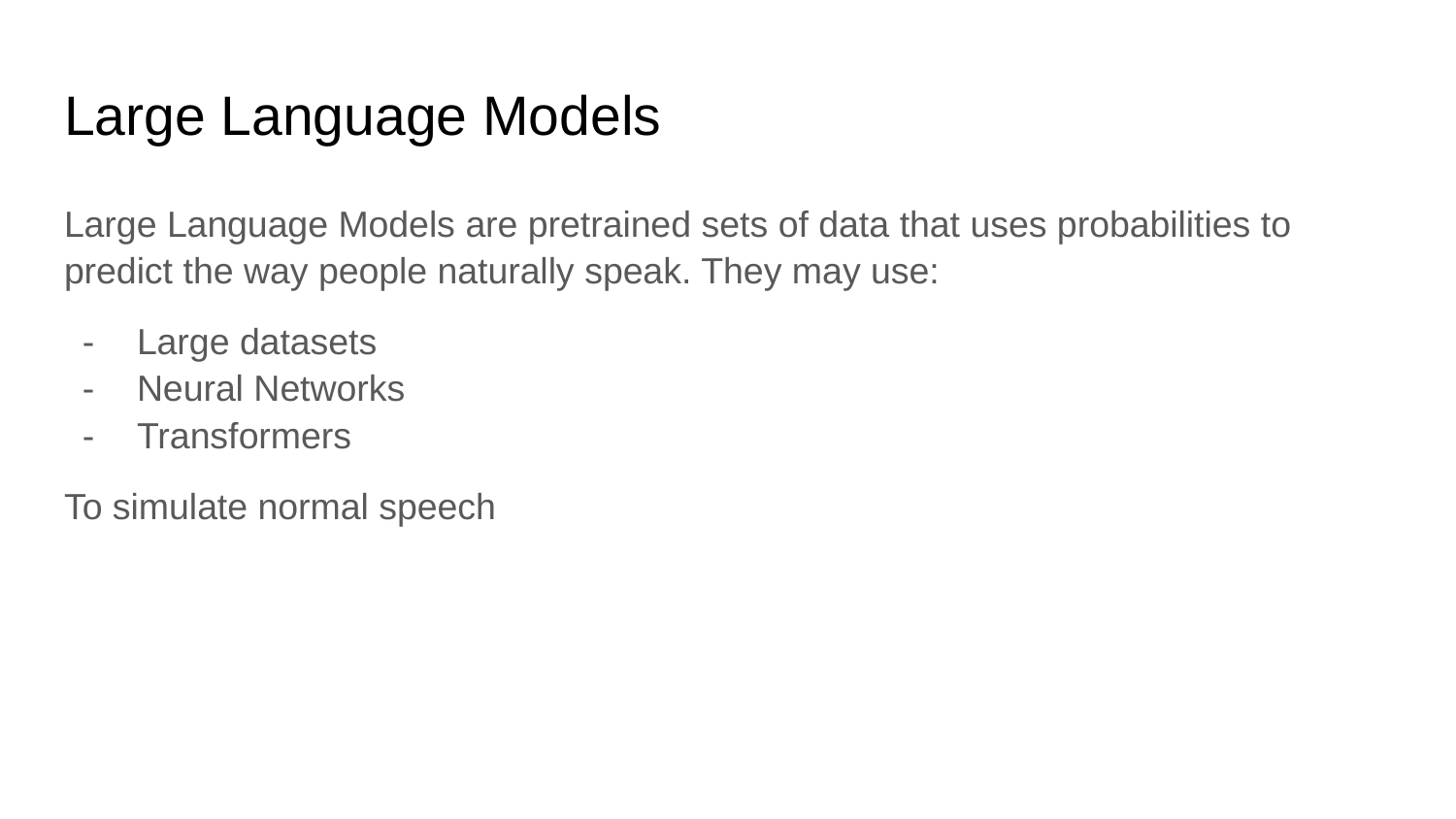

# Large Language Models
Large Language Models are pretrained sets of data that uses probabilities to predict the way people naturally speak. They may use:
Large datasets
Neural Networks
Transformers
To simulate normal speech